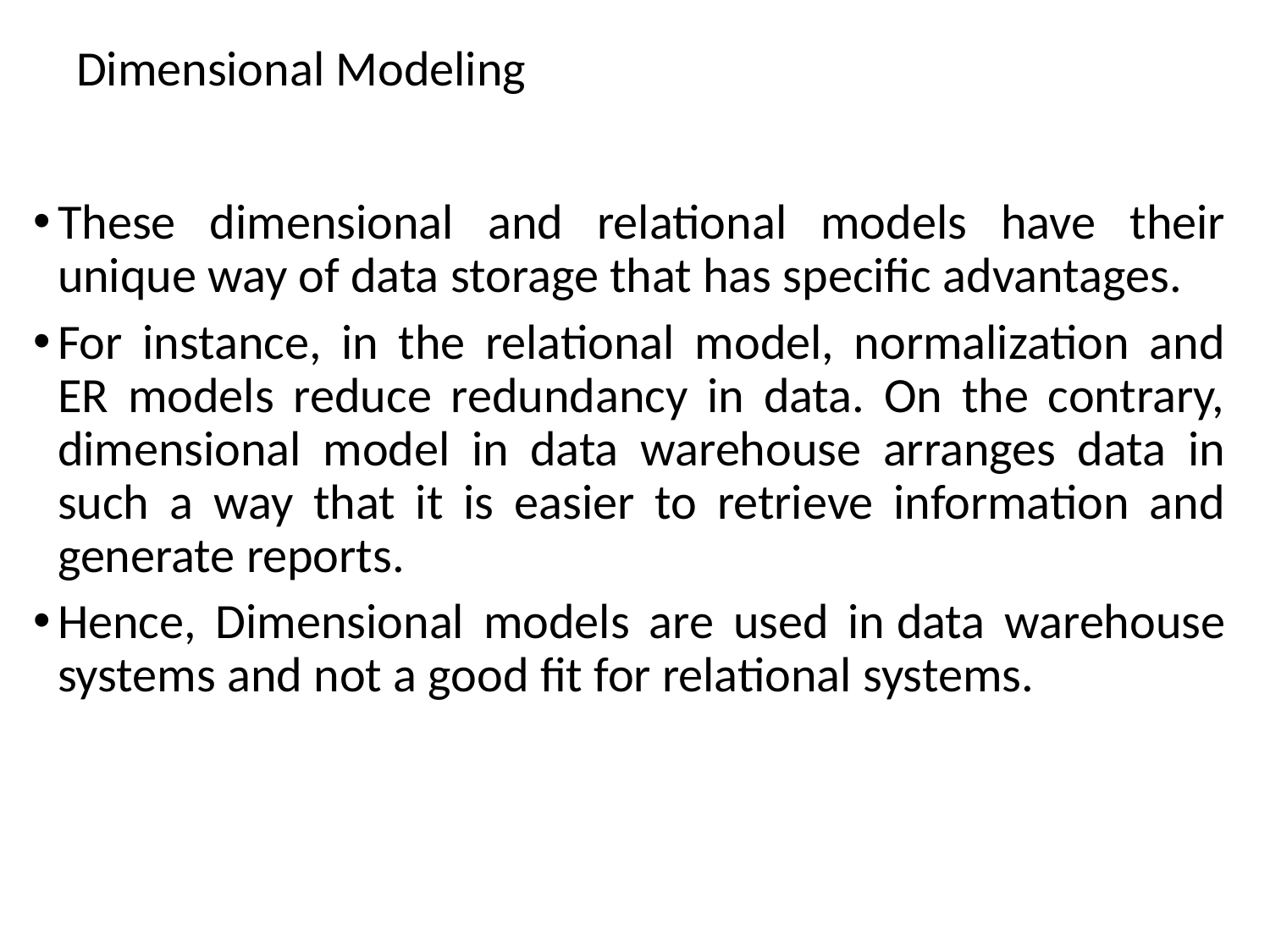

# Dimensional Modeling
These dimensional and relational models have their unique way of data storage that has specific advantages.
For instance, in the relational model, normalization and ER models reduce redundancy in data. On the contrary, dimensional model in data warehouse arranges data in such a way that it is easier to retrieve information and generate reports.
Hence, Dimensional models are used in data warehouse systems and not a good fit for relational systems.